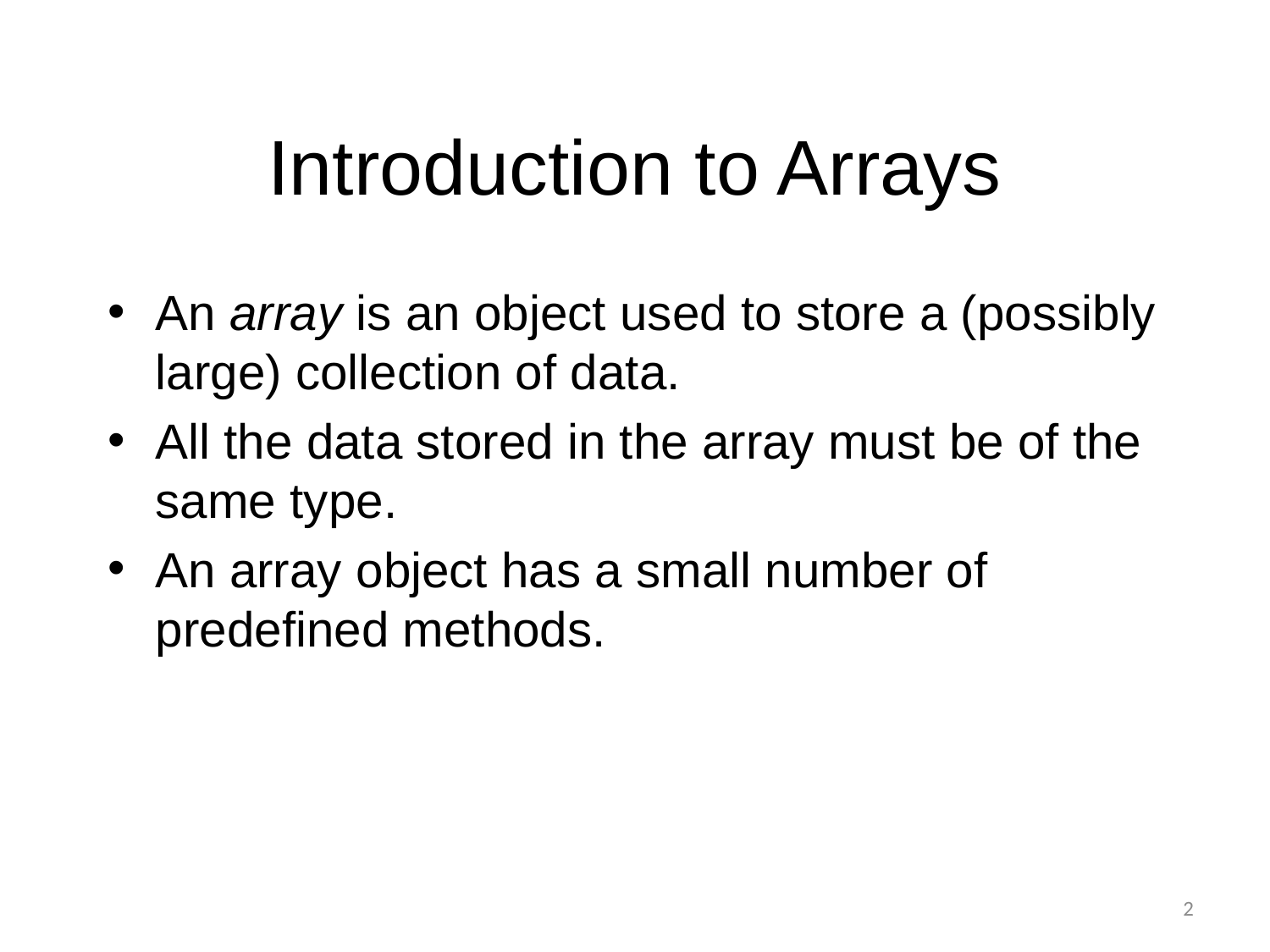

# Introduction to Arrays
An array is an object used to store a (possibly large) collection of data.
All the data stored in the array must be of the same type.
An array object has a small number of predefined methods.
2